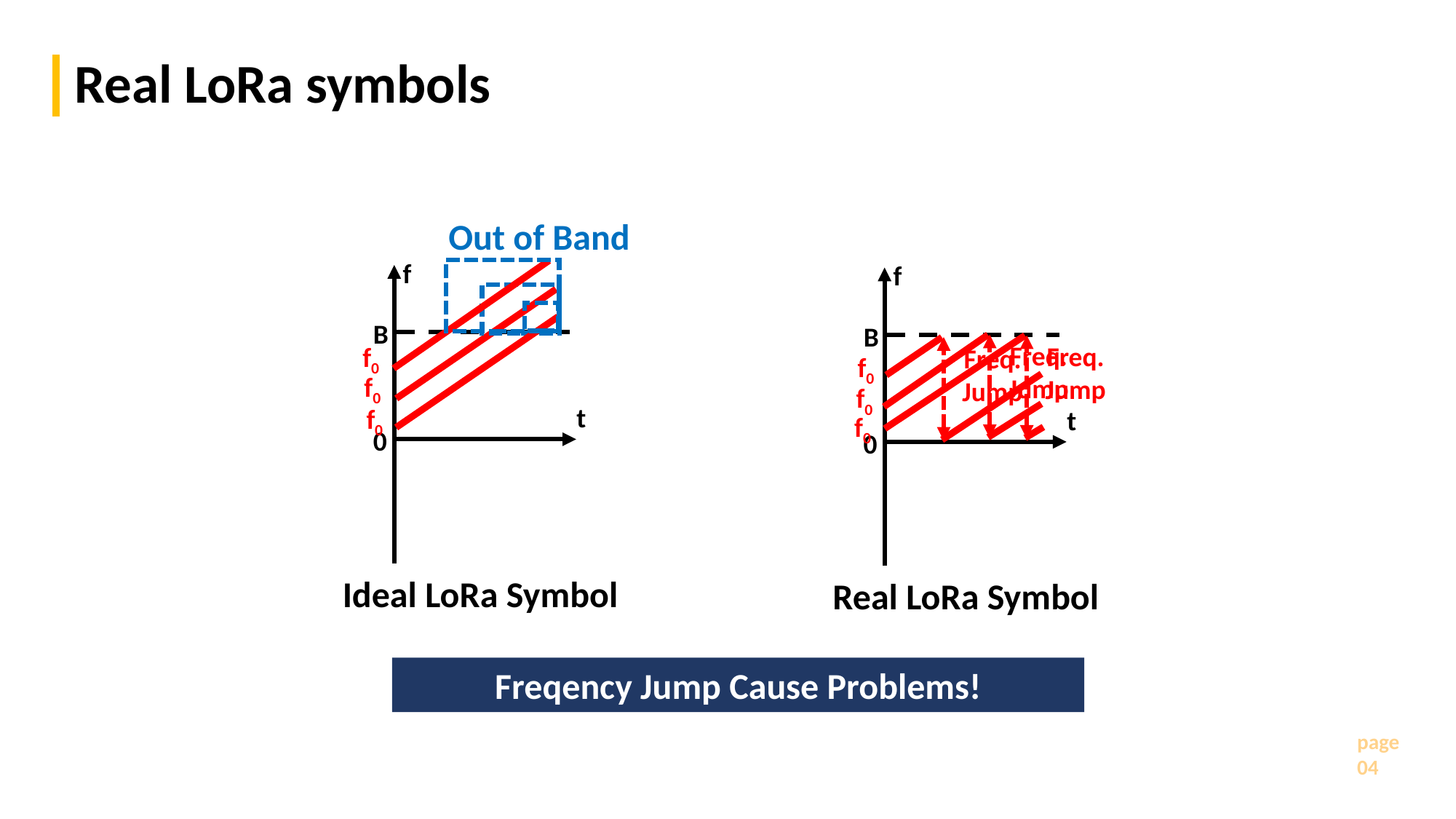

# Real LoRa symbols
Out of Band
f
B
t
0
f
B
t
0

f0

f0

f0
Freq.
Jump
f0
Freq.
Jump
f0
Freq.
Jump
f0
Ideal LoRa Symbol
Real LoRa Symbol
Freqency Jump Cause Problems!
page
04